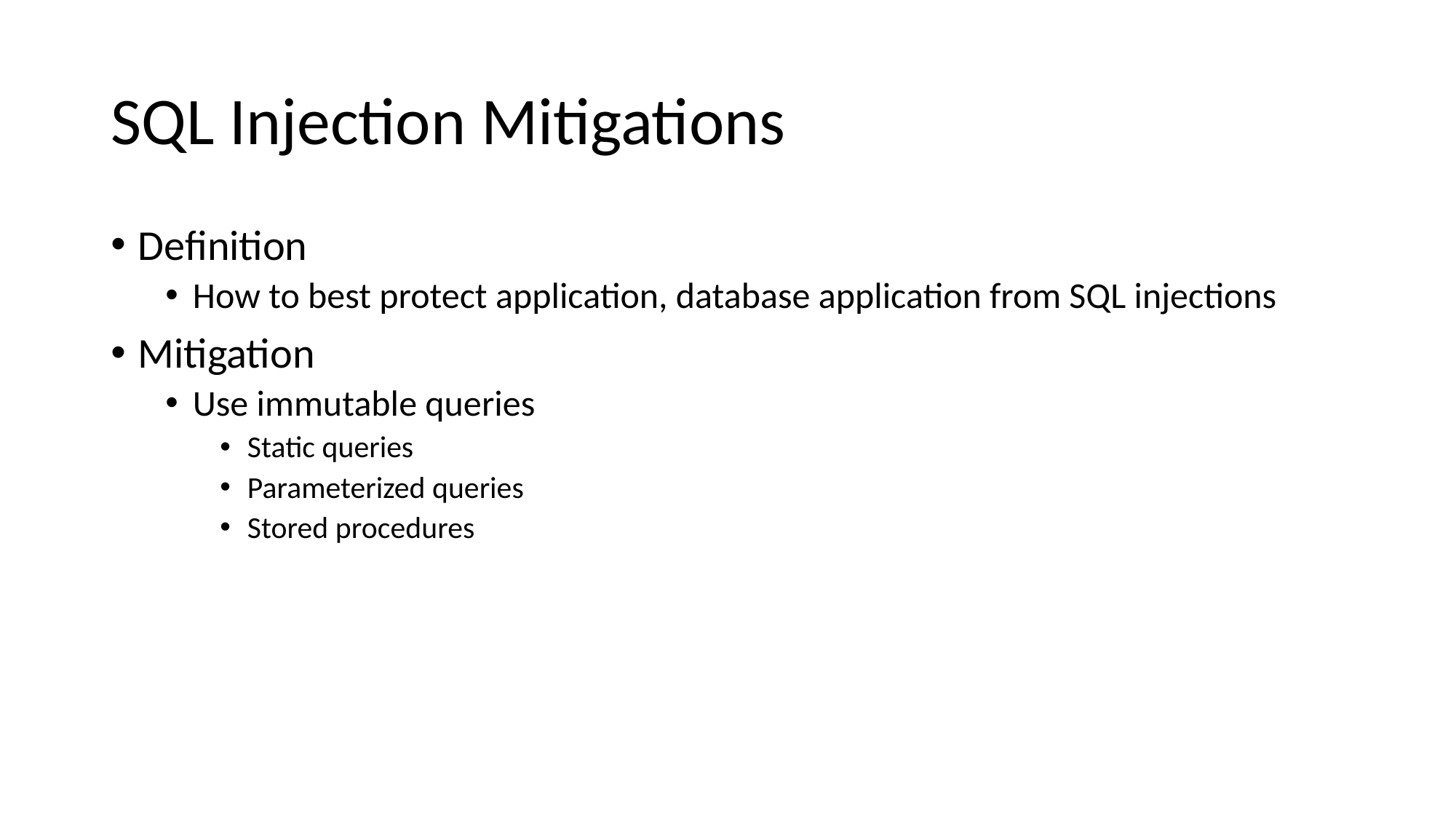

# SQL Injection Mitigations
Definition
How to best protect application, database application from SQL injections
Mitigation
Use immutable queries
Static queries
Parameterized queries
Stored procedures